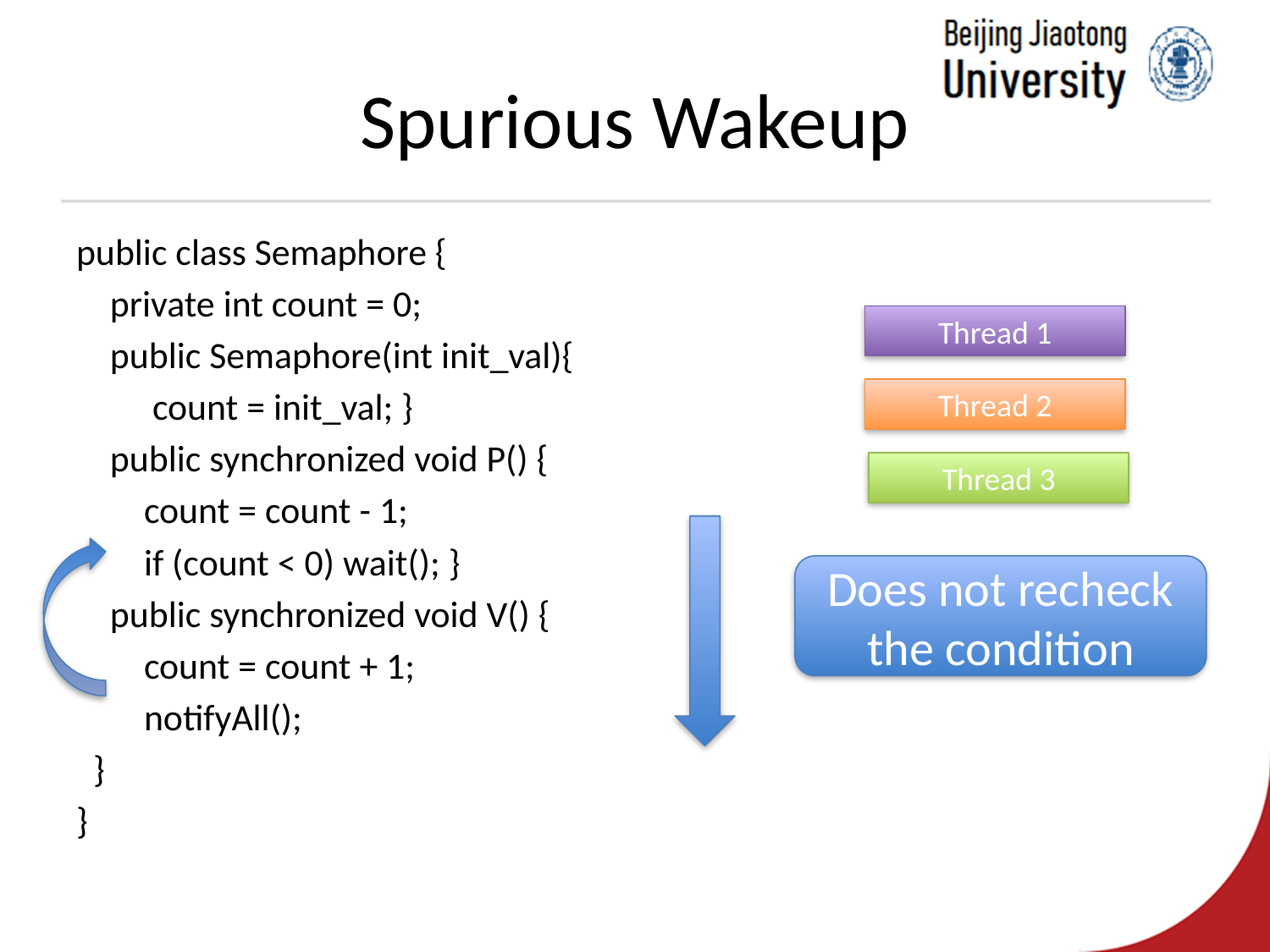

# Spurious Wakeup
public class Semaphore {
    private int count = 0;
    public Semaphore(int init_val){
         count = init_val; }
    public synchronized void P() {
        count = count - 1;
        if (count < 0) wait(); }
    public synchronized void V() {
        count = count + 1;
        notifyAll();
  }
}

Thread 1
Thread 2
Thread 3

Does not recheck the condition